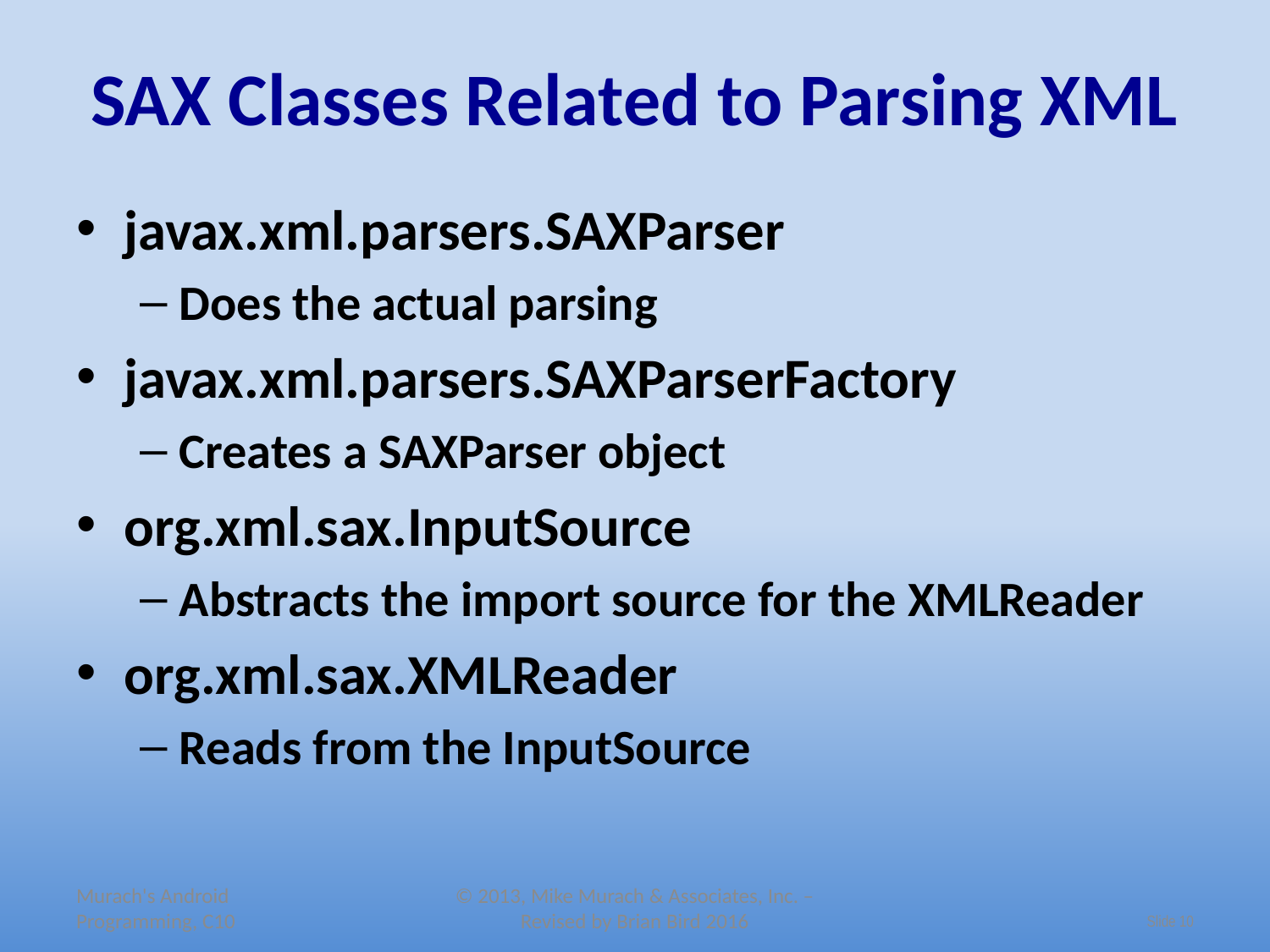

# SAX Classes Related to Parsing XML
javax.xml.parsers.SAXParser
Does the actual parsing
javax.xml.parsers.SAXParserFactory
Creates a SAXParser object
org.xml.sax.InputSource
Abstracts the import source for the XMLReader
org.xml.sax.XMLReader
Reads from the InputSource
Murach's Android Programming, C10
© 2013, Mike Murach & Associates, Inc. – Revised by Brian Bird 2016

Slide 10